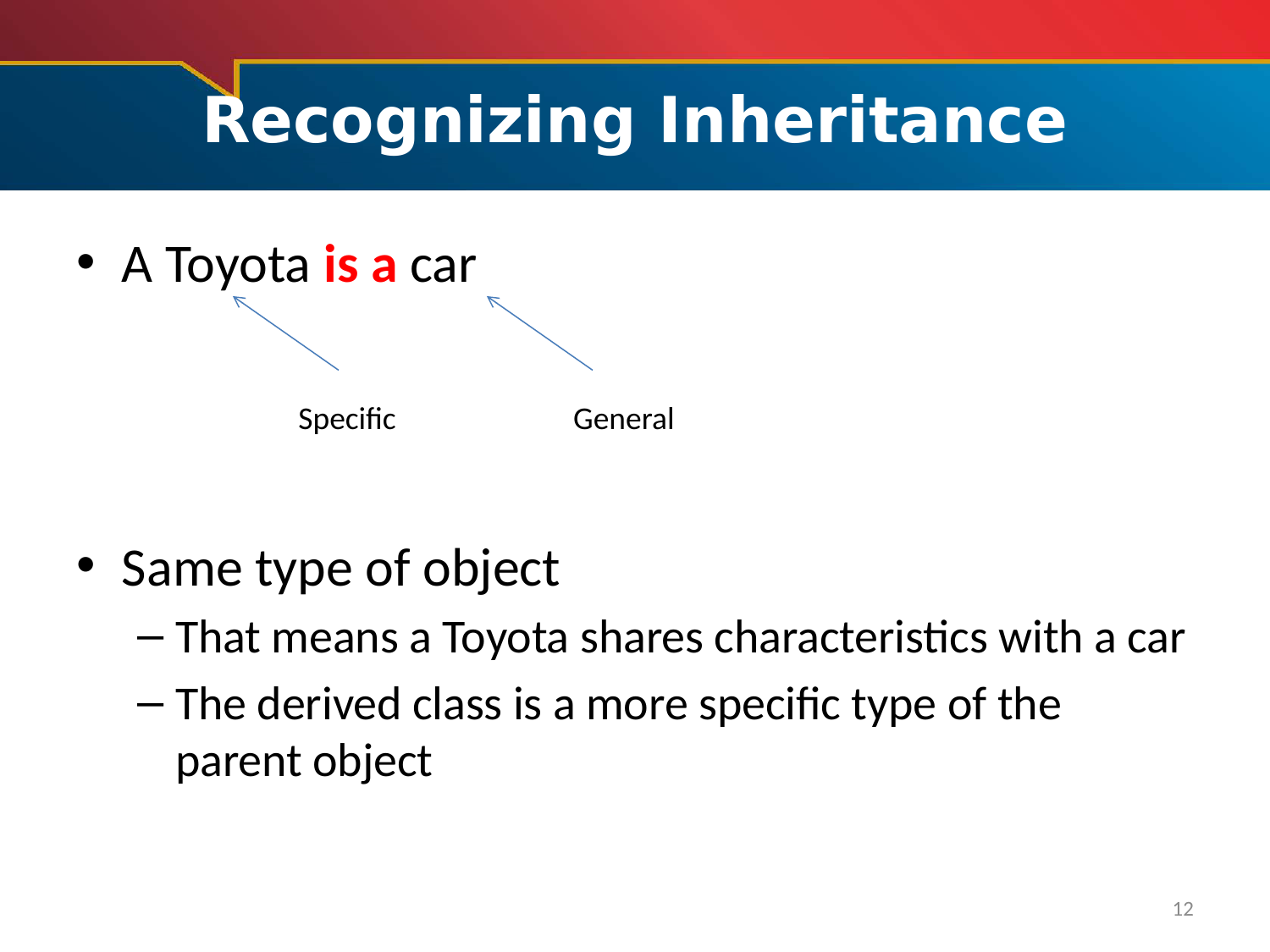

# Recognizing Inheritance
A Toyota is a car

Same type of object
That means a Toyota shares characteristics with a car
The derived class is a more specific type of the parent object

Specific
General
12